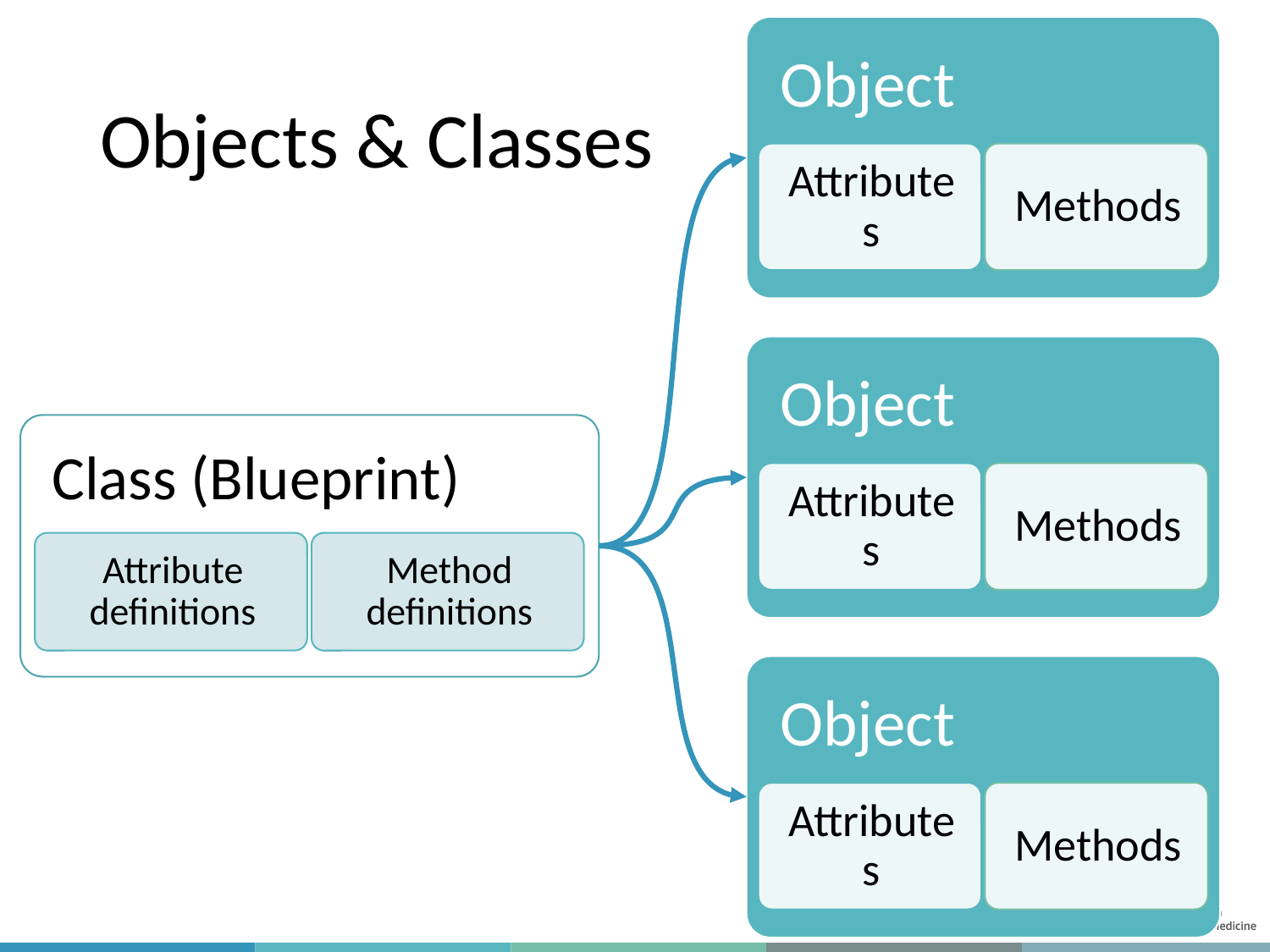

Object
Attributes
Methods
# Objects & Classes
Object
Attributes
Methods
Class (Blueprint)
Attribute definitions
Method definitions
Object
Attributes
Methods